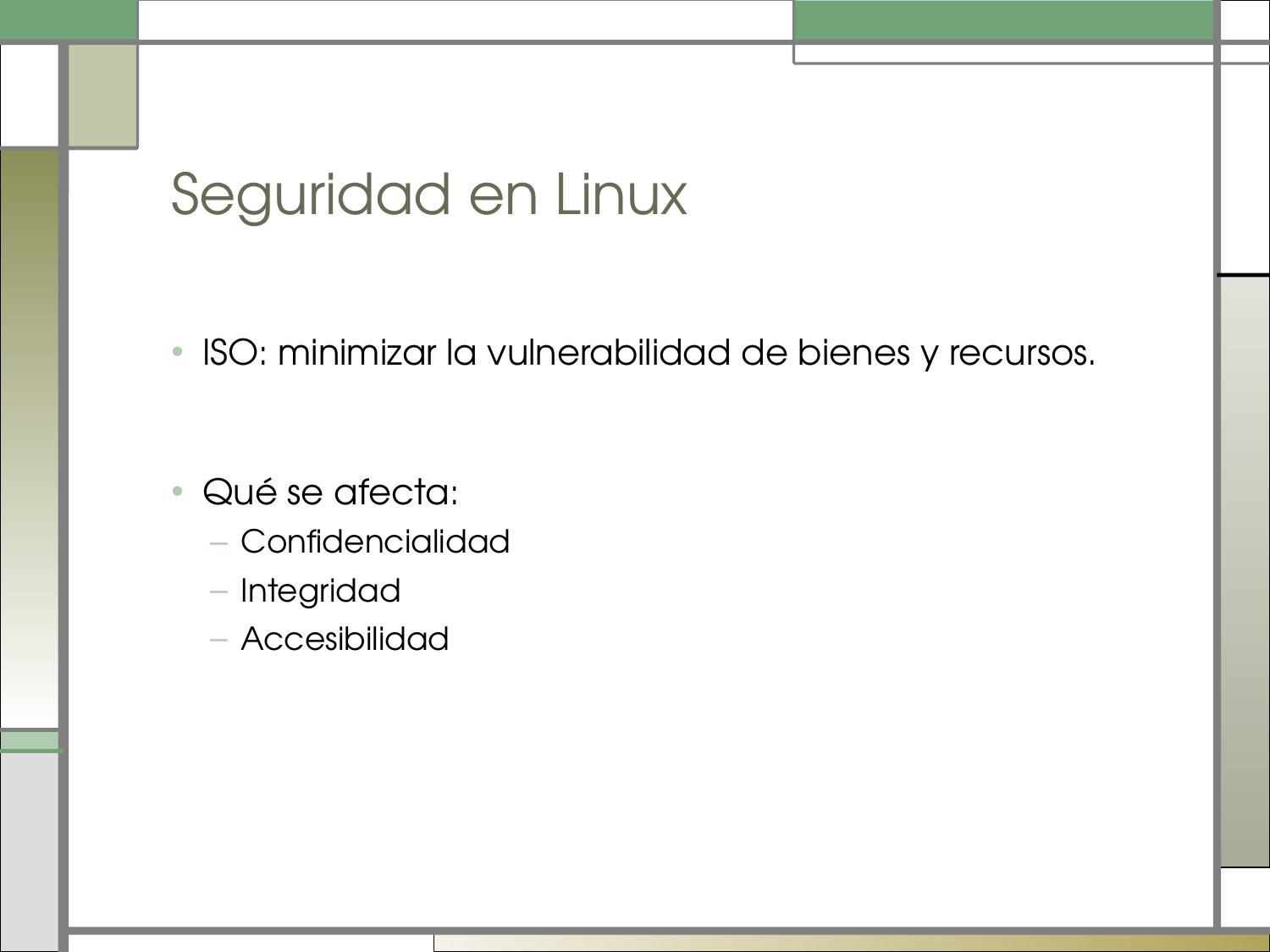

# Seguridad en Linux

ISO: minimizar la vulnerabilidad de bienes y recursos.

Qué se afecta:
Confidencialidad
Integridad
Accesibilidad